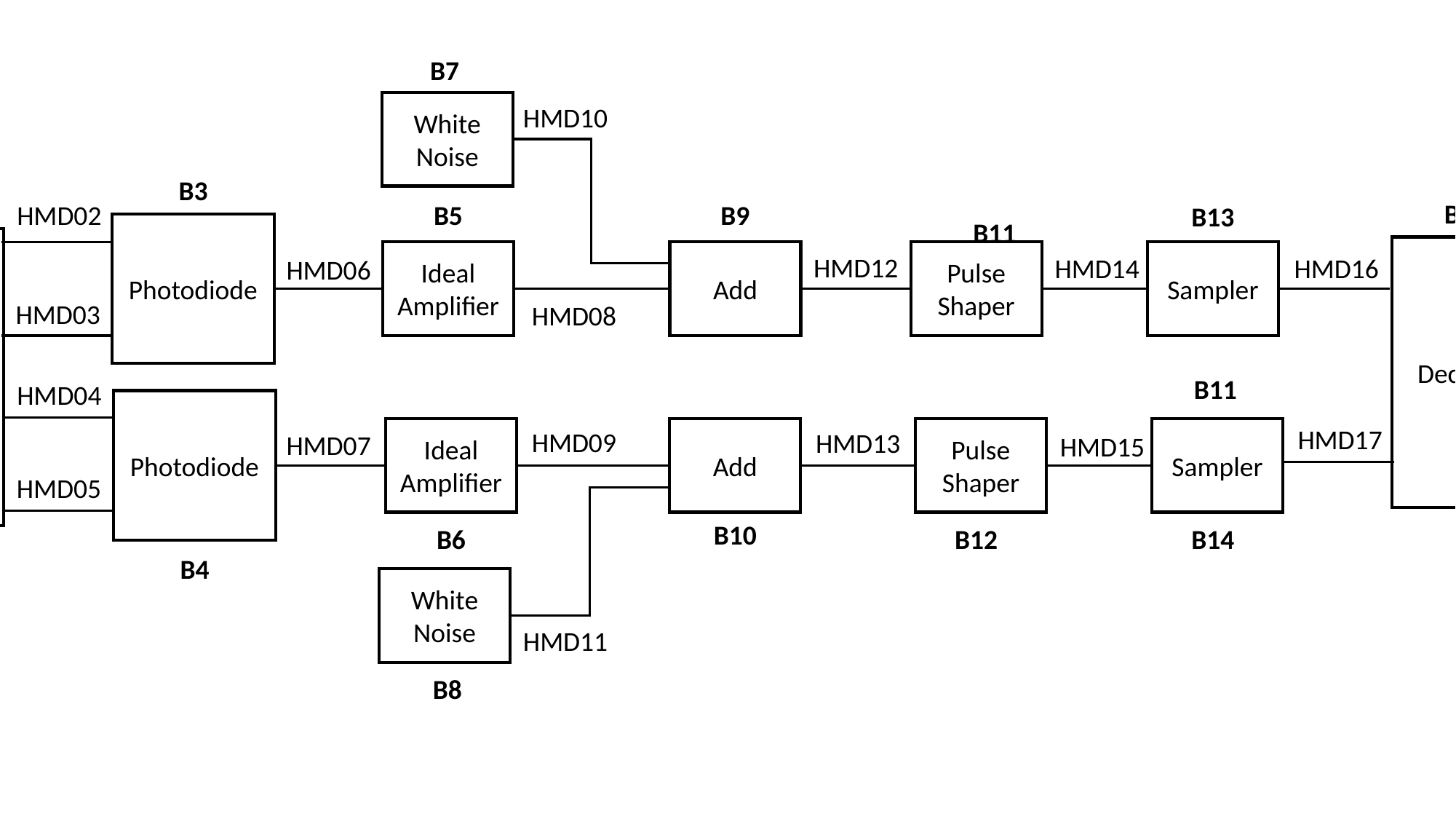

B7
White Noise
HMD10
B3
B2
B15
HMD02
B5
B9
B13
B11
Photodiode
Optical Hybrid
Decoder
Ideal Amplifier
Add
Pulse Shaper
Sampler
HMD12
HMD14
HMD16
HMD06
Input signal
HMD03
HMD08
HMD18
B11
HMD04
B1
Photodiode
HMD17
Pulse Shaper
Sampler
Ideal Amplifier
Add
HMD09
HMD13
HMD07
HMD15
Local Oscillator
HMD01
HMD05
B10
B6
B12
B14
B4
White Noise
HMD11
B8
Output signal (Binary signal)